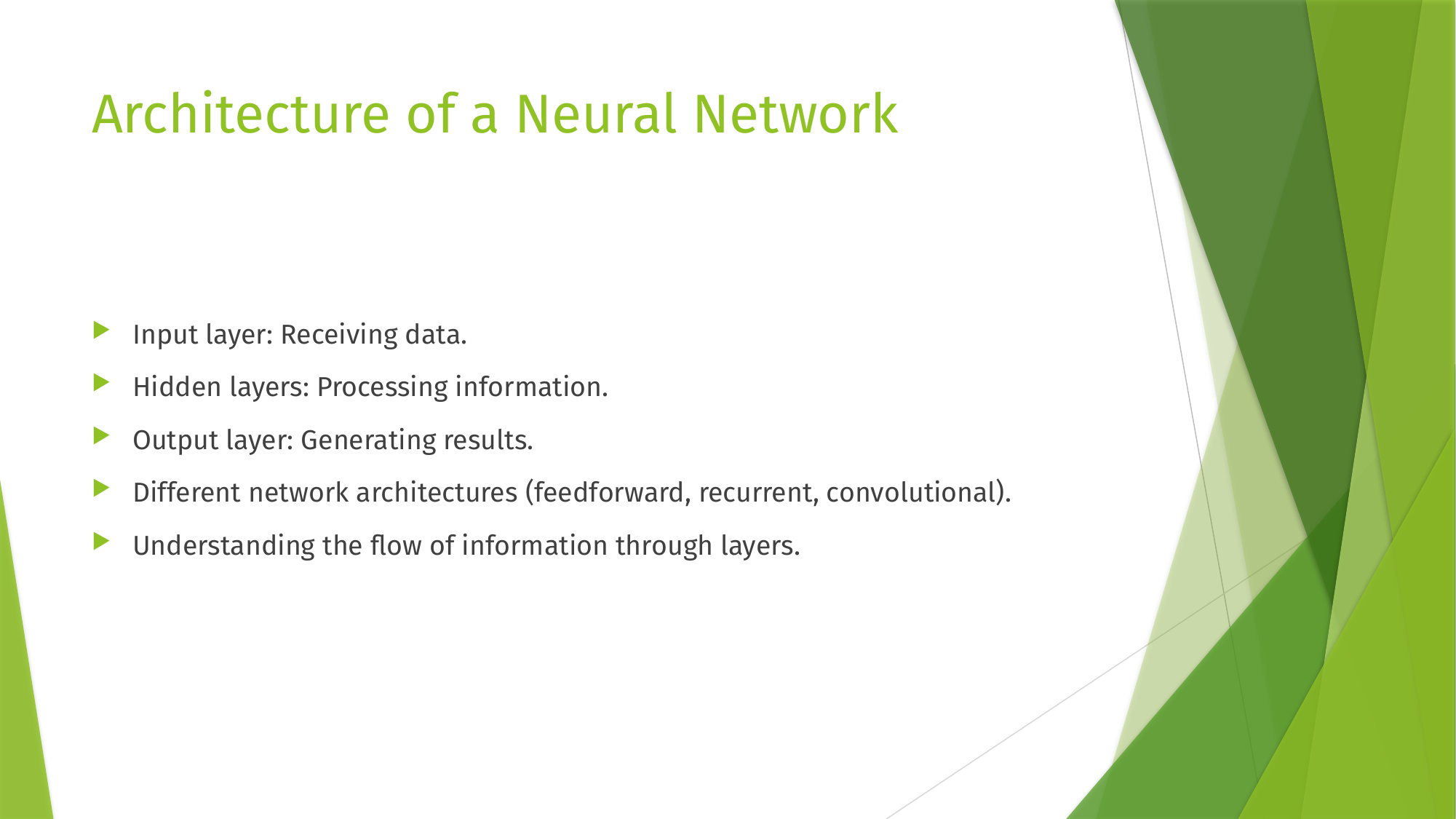

# Architecture of a Neural Network

Input layer: Receiving data.
Hidden layers: Processing information.
Output layer: Generating results.
Different network architectures (feedforward, recurrent, convolutional).
Understanding the flow of information through layers.